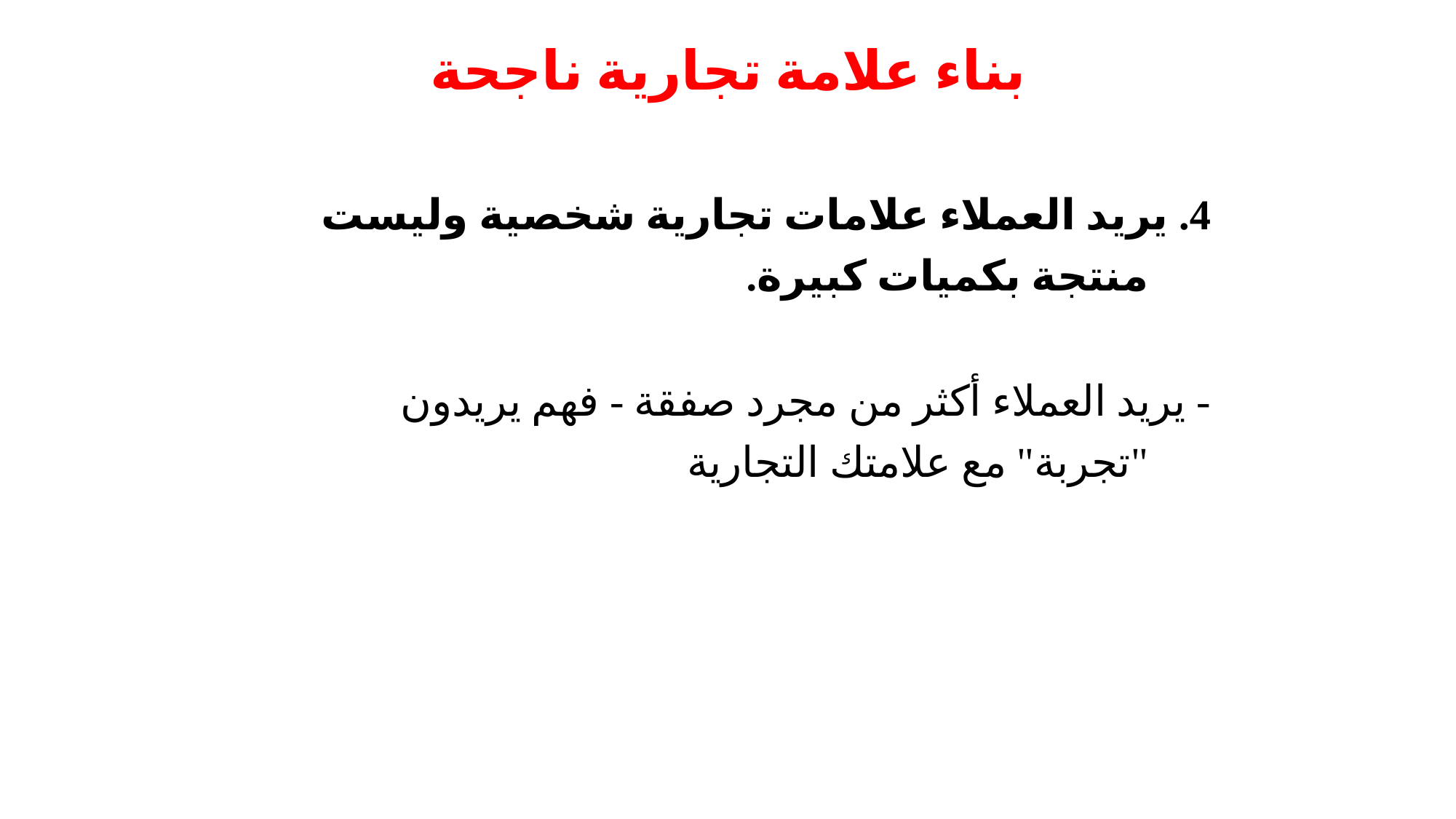

# بناء علامة تجارية ناجحة
4. يريد العملاء علامات تجارية شخصية وليست منتجة بكميات كبيرة.

- يريد العملاء أكثر من مجرد صفقة - فهم يريدون "تجربة" مع علامتك التجارية